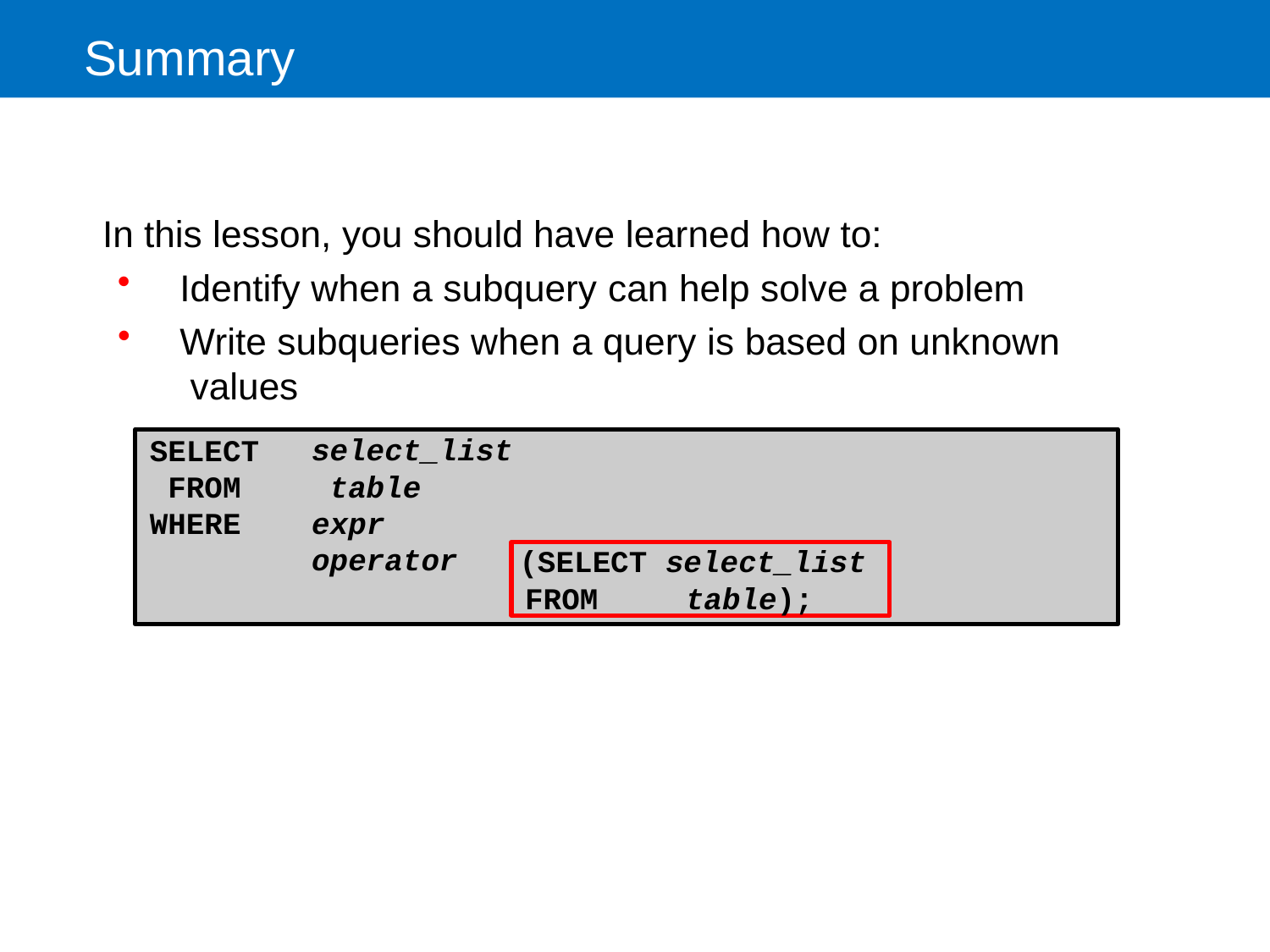

# Summary
In this lesson, you should have learned how to:
Identify when a subquery can help solve a problem
Write subqueries when a query is based on unknown  values

SELECT  FROM  WHERE
select_list  table
expr operator
(SELECT select_list
FROM	table);